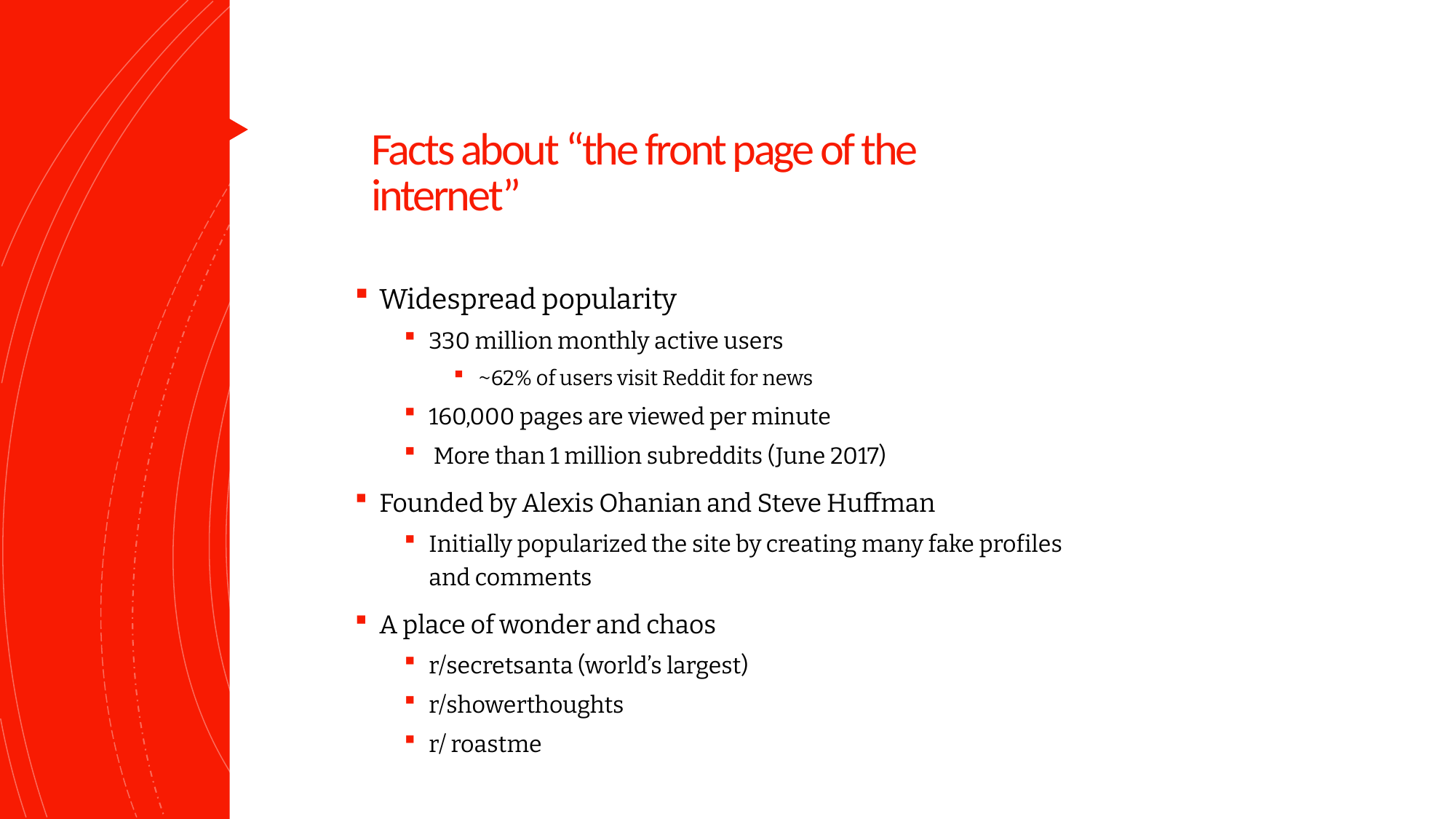

# Facts about “the front page of the internet”

Widespread popularity
330 million monthly active users
~62% of users visit Reddit for news
160,000 pages are viewed per minute
 More than 1 million subreddits (June 2017)
Founded by Alexis Ohanian and Steve Huffman
Initially popularized the site by creating many fake profiles and comments
A place of wonder and chaos
r/secretsanta (world’s largest)
r/showerthoughts
r/ roastme